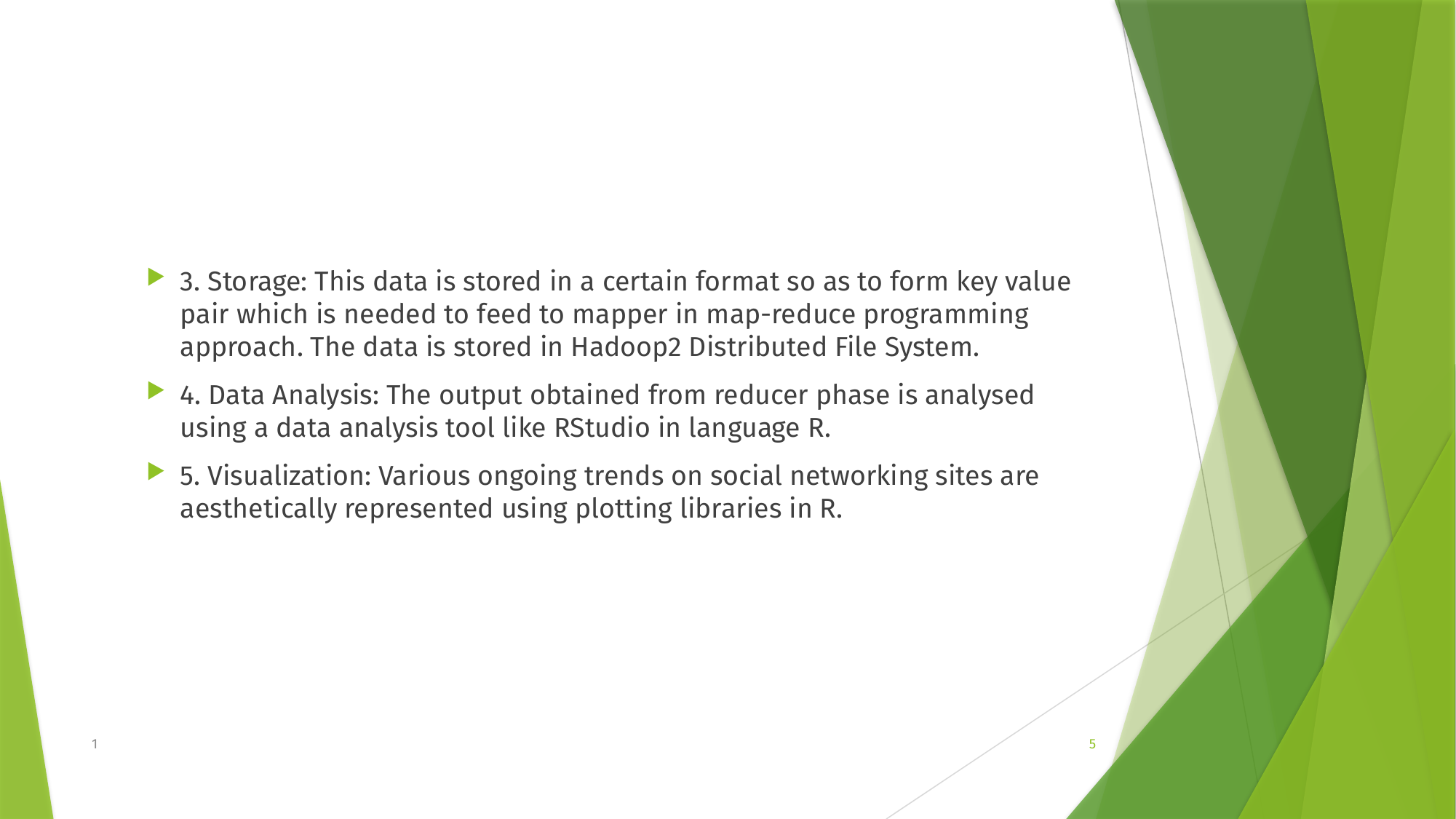

#
3. Storage: This data is stored in a certain format so as to form key value pair which is needed to feed to mapper in map-reduce programming approach. The data is stored in Hadoop2 Distributed File System.
4. Data Analysis: The output obtained from reducer phase is analysed using a data analysis tool like RStudio in language R.
5. Visualization: Various ongoing trends on social networking sites are aesthetically represented using plotting libraries in R.

1
5